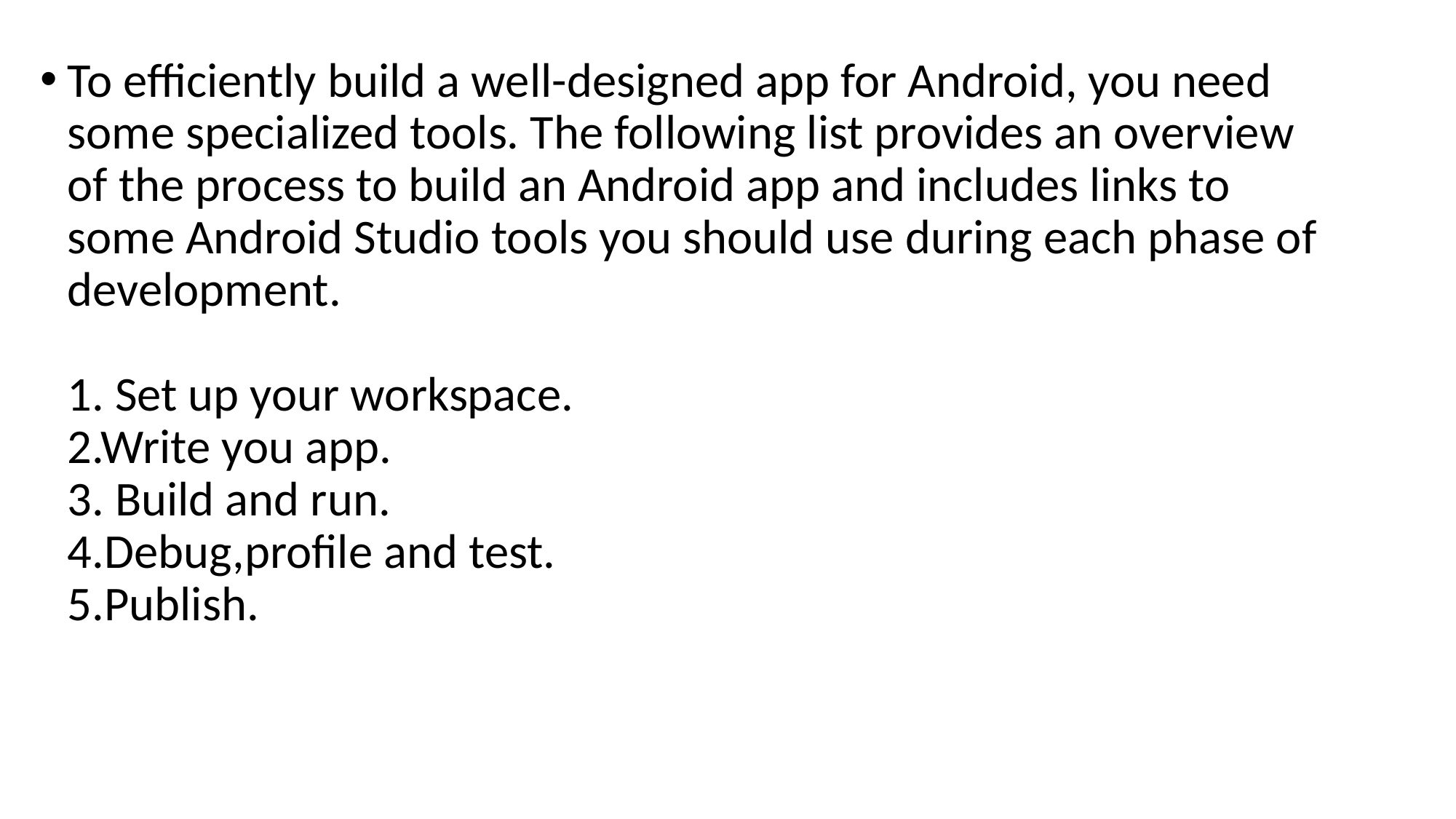

To efficiently build a well-designed app for Android, you need some specialized tools. The following list provides an overview of the process to build an Android app and includes links to some Android Studio tools you should use during each phase of development.
1. Set up your workspace.
2.Write you app.
3. Build and run.
4.Debug,profile and test.
5.Publish.